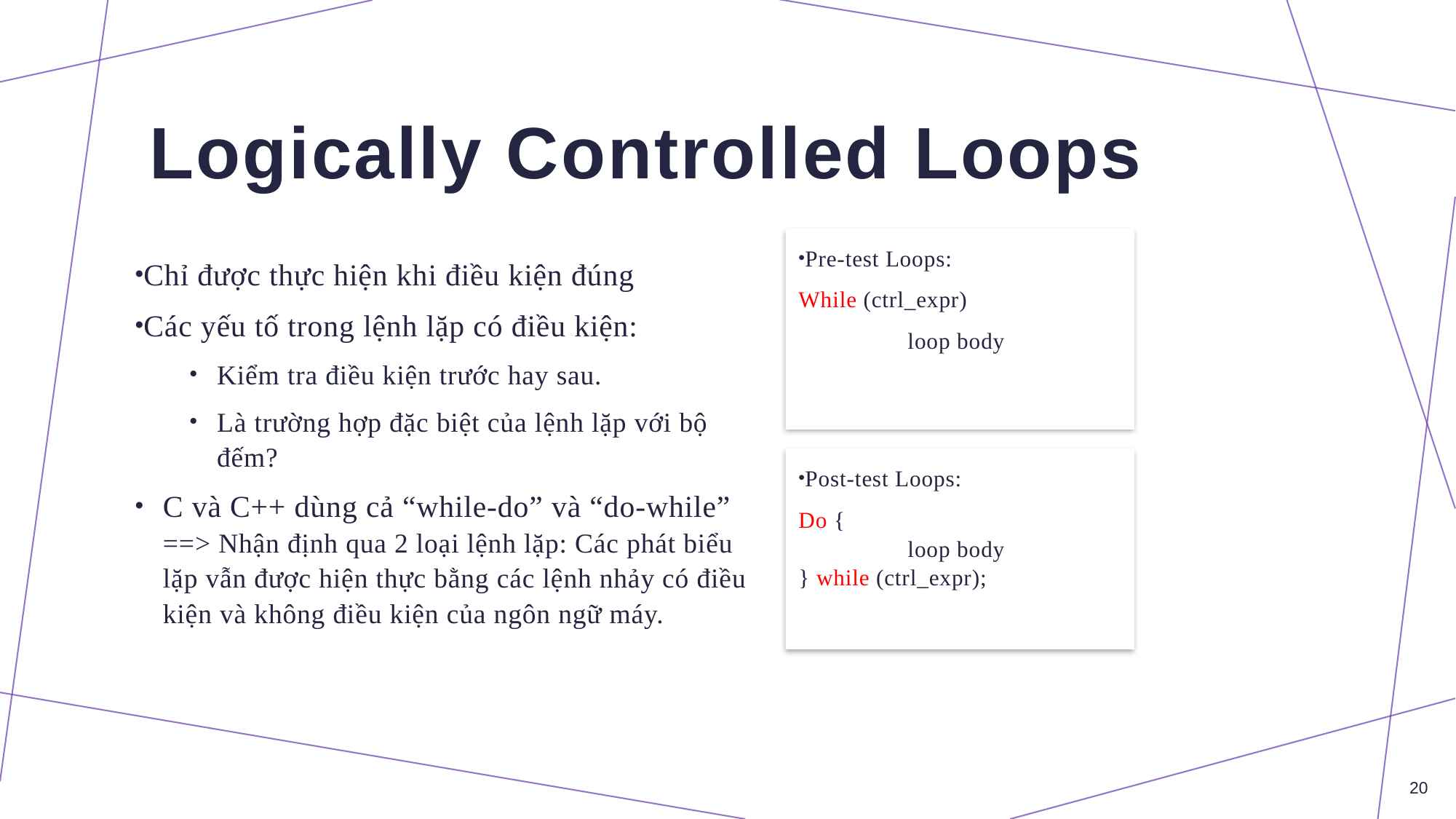

# Logically Controlled Loops
Pre-test Loops:
While (ctrl_expr)
	loop body
Chỉ được thực hiện khi điều kiện đúng
Các yếu tố trong lệnh lặp có điều kiện:
Kiểm tra điều kiện trước hay sau.
Là trường hợp đặc biệt của lệnh lặp với bộ đếm?
C và C++ dùng cả “while-do” và “do-while” ==> Nhận định qua 2 loại lệnh lặp: Các phát biểu lặp vẫn được hiện thực bằng các lệnh nhảy có điều kiện và không điều kiện của ngôn ngữ máy.

Post-test Loops:
Do {
	loop body
} while (ctrl_expr);
20